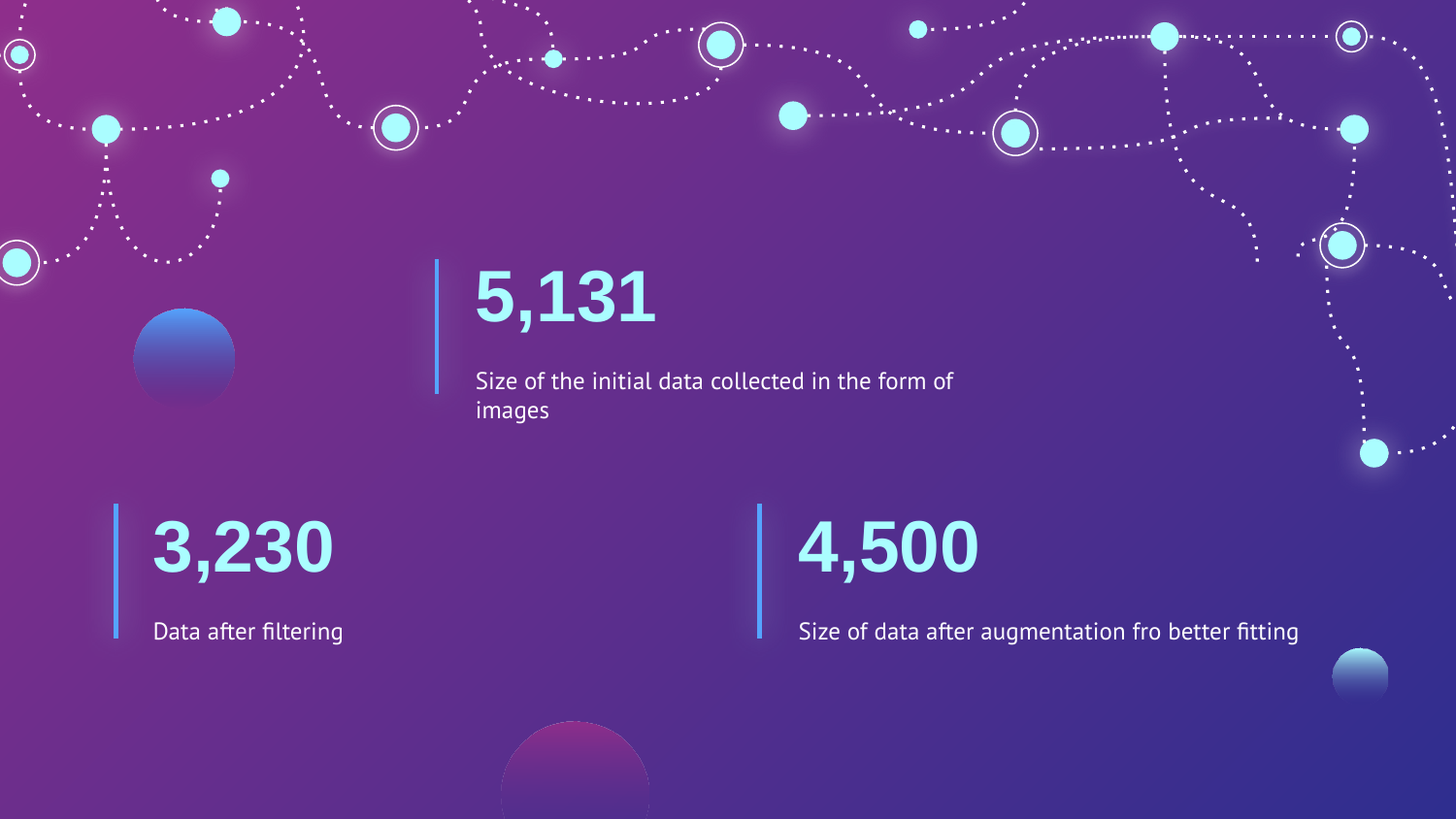

5,131

Size of the initial data collected in the form of images
# 3,230
4,500
Data after filtering
Size of data after augmentation fro better fitting